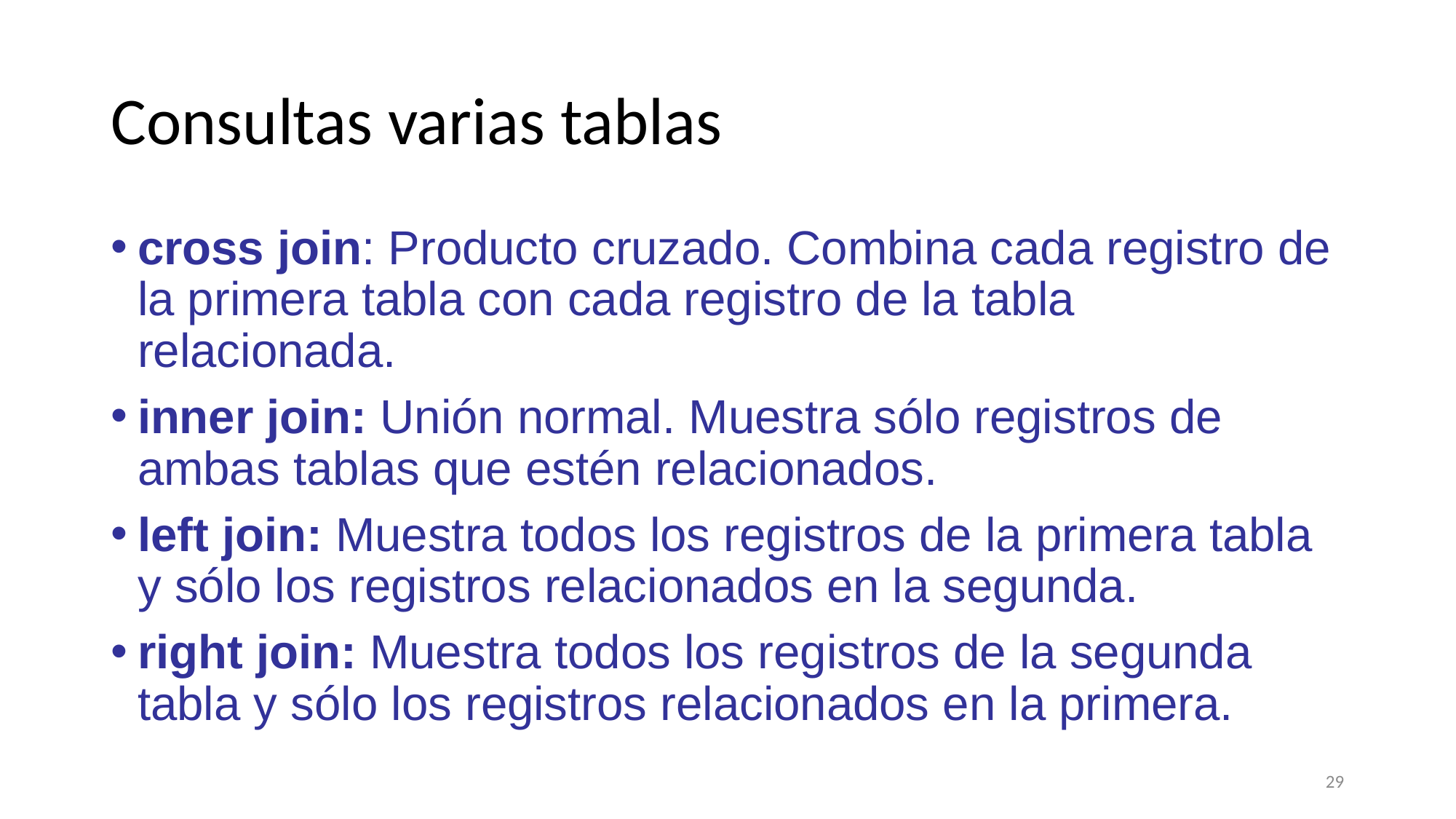

# Consultas varias tablas
cross join: Producto cruzado. Combina cada registro de la primera tabla con cada registro de la tabla relacionada.
inner join: Unión normal. Muestra sólo registros de ambas tablas que estén relacionados.
left join: Muestra todos los registros de la primera tabla y sólo los registros relacionados en la segunda.
right join: Muestra todos los registros de la segunda tabla y sólo los registros relacionados en la primera.

29